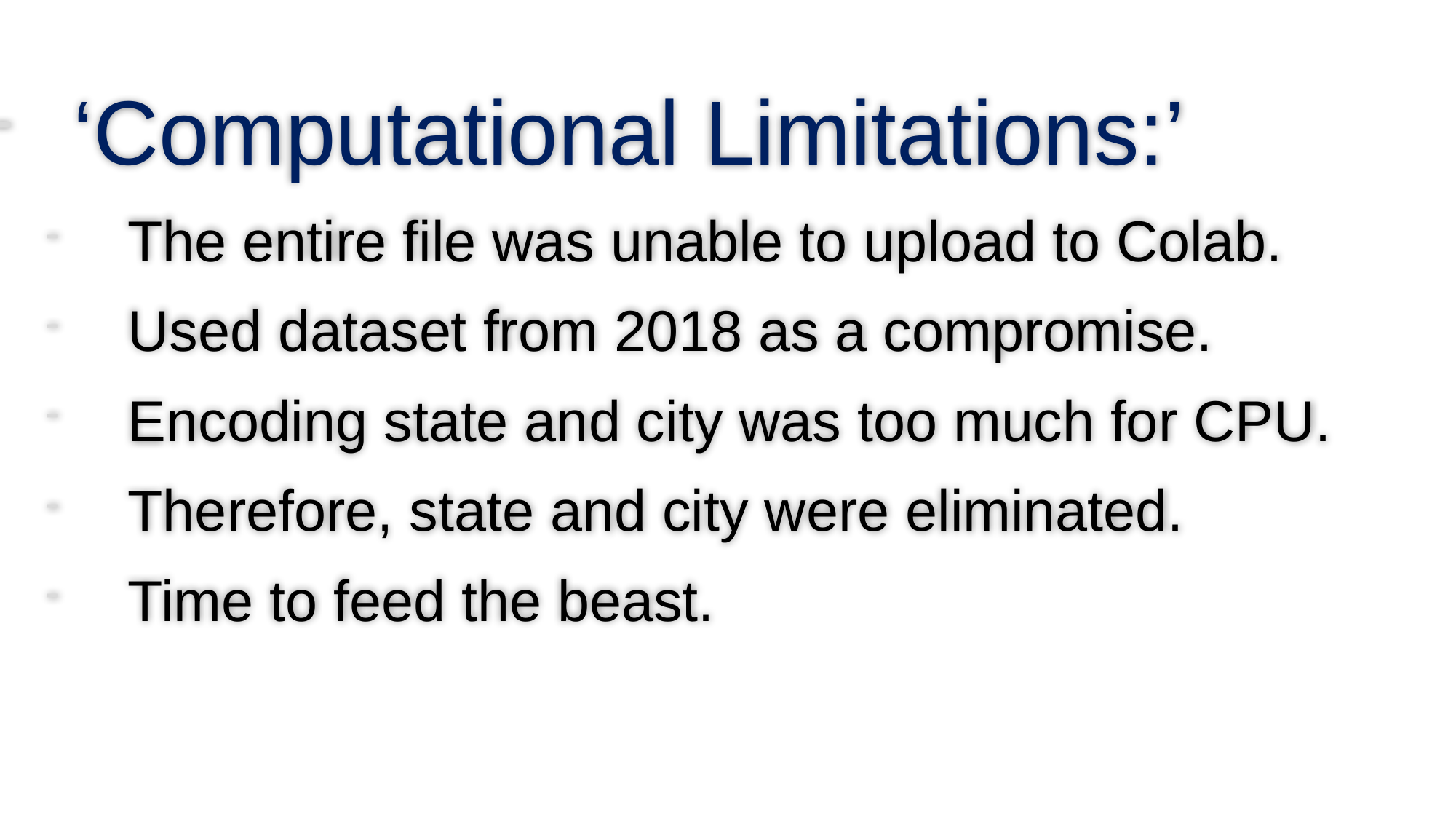

‘Computational Limitations:’
The entire file was unable to upload to Colab.
Used dataset from 2018 as a compromise.
Encoding state and city was too much for CPU.
Therefore, state and city were eliminated.
Time to feed the beast.